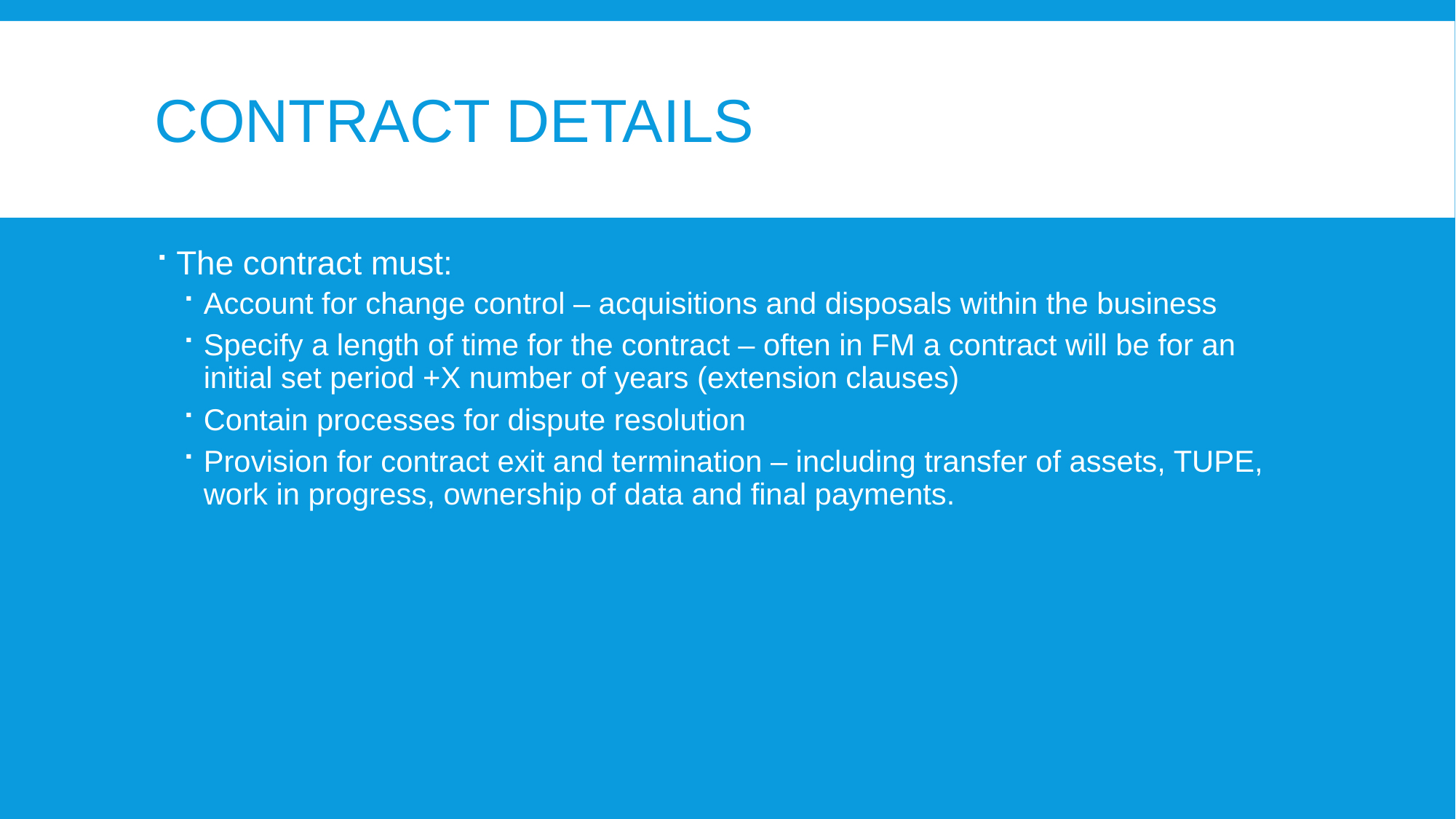

# Contract Details
The contract must:
Account for change control – acquisitions and disposals within the business
Specify a length of time for the contract – often in FM a contract will be for an initial set period +X number of years (extension clauses)
Contain processes for dispute resolution
Provision for contract exit and termination – including transfer of assets, TUPE, work in progress, ownership of data and final payments.